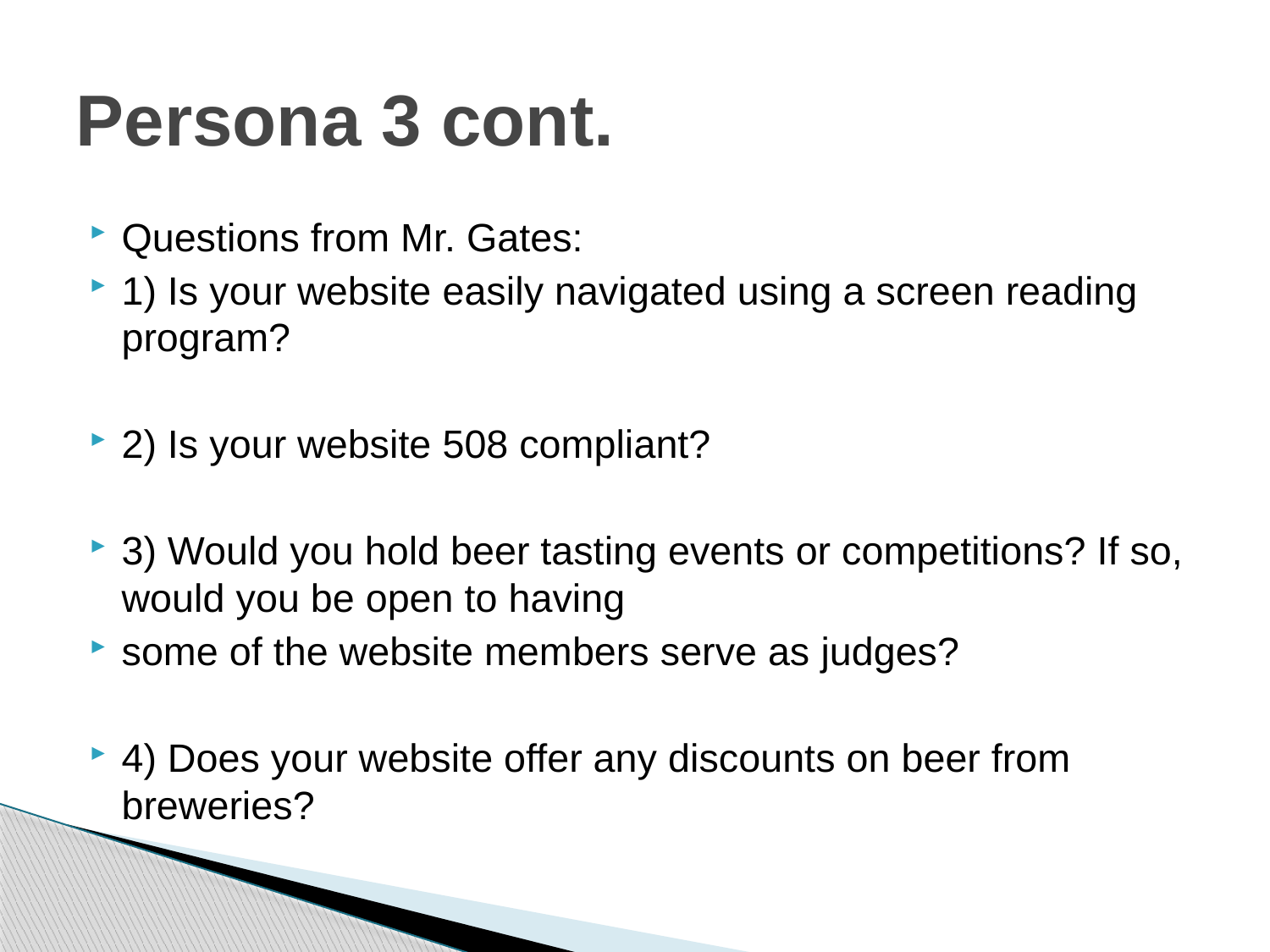

# Persona 3 cont.
Questions from Mr. Gates:
1) Is your website easily navigated using a screen reading program?

2) Is your website 508 compliant?

3) Would you hold beer tasting events or competitions? If so, would you be open to having
some of the website members serve as judges?

4) Does your website offer any discounts on beer from breweries?